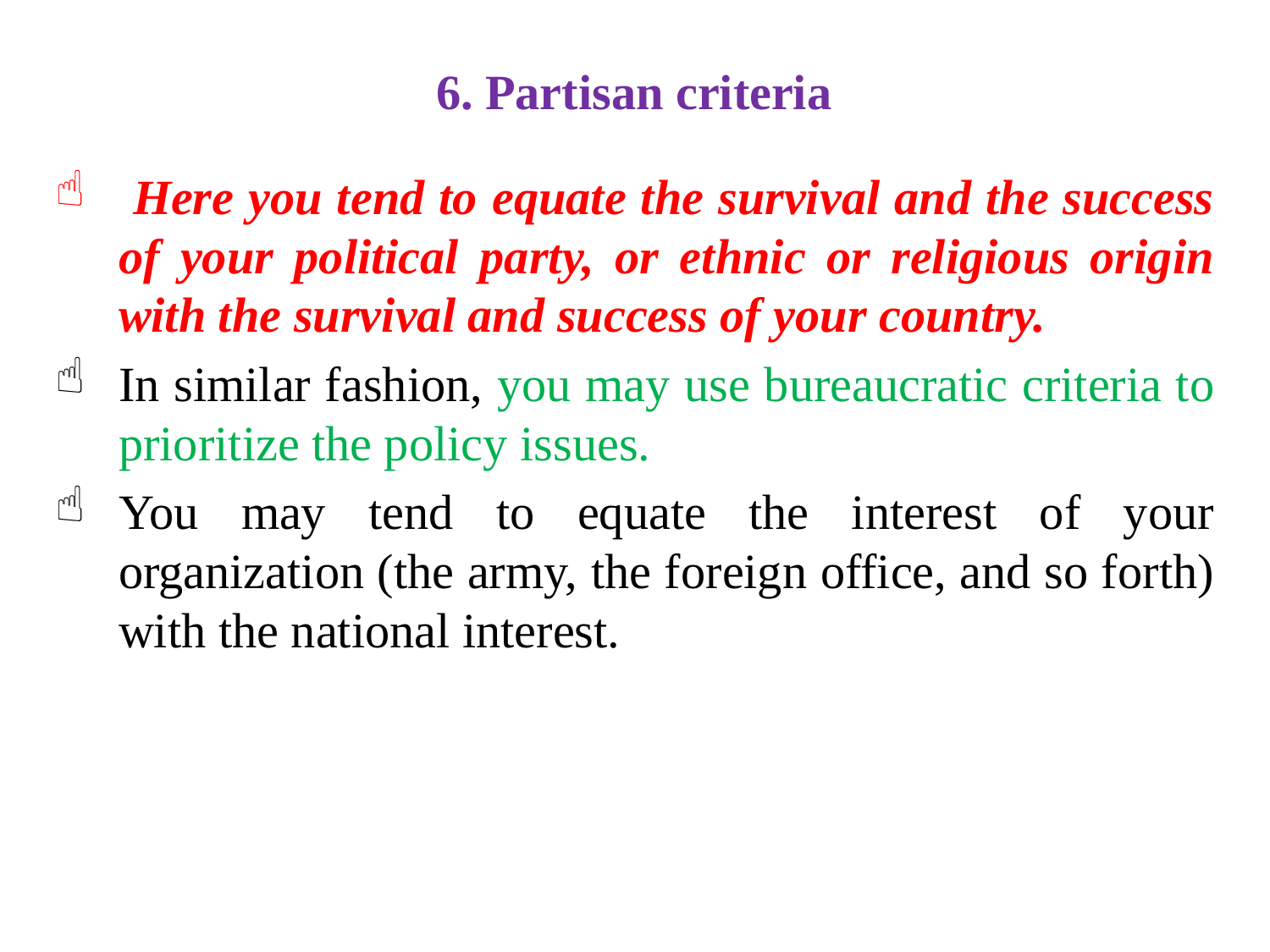

# 6. Partisan criteria
 Here you tend to equate the survival and the success of your political party, or ethnic or religious origin with the survival and success of your country.
In similar fashion, you may use bureaucratic criteria to prioritize the policy issues.
You may tend to equate the interest of your organization (the army, the foreign office, and so forth) with the national interest.